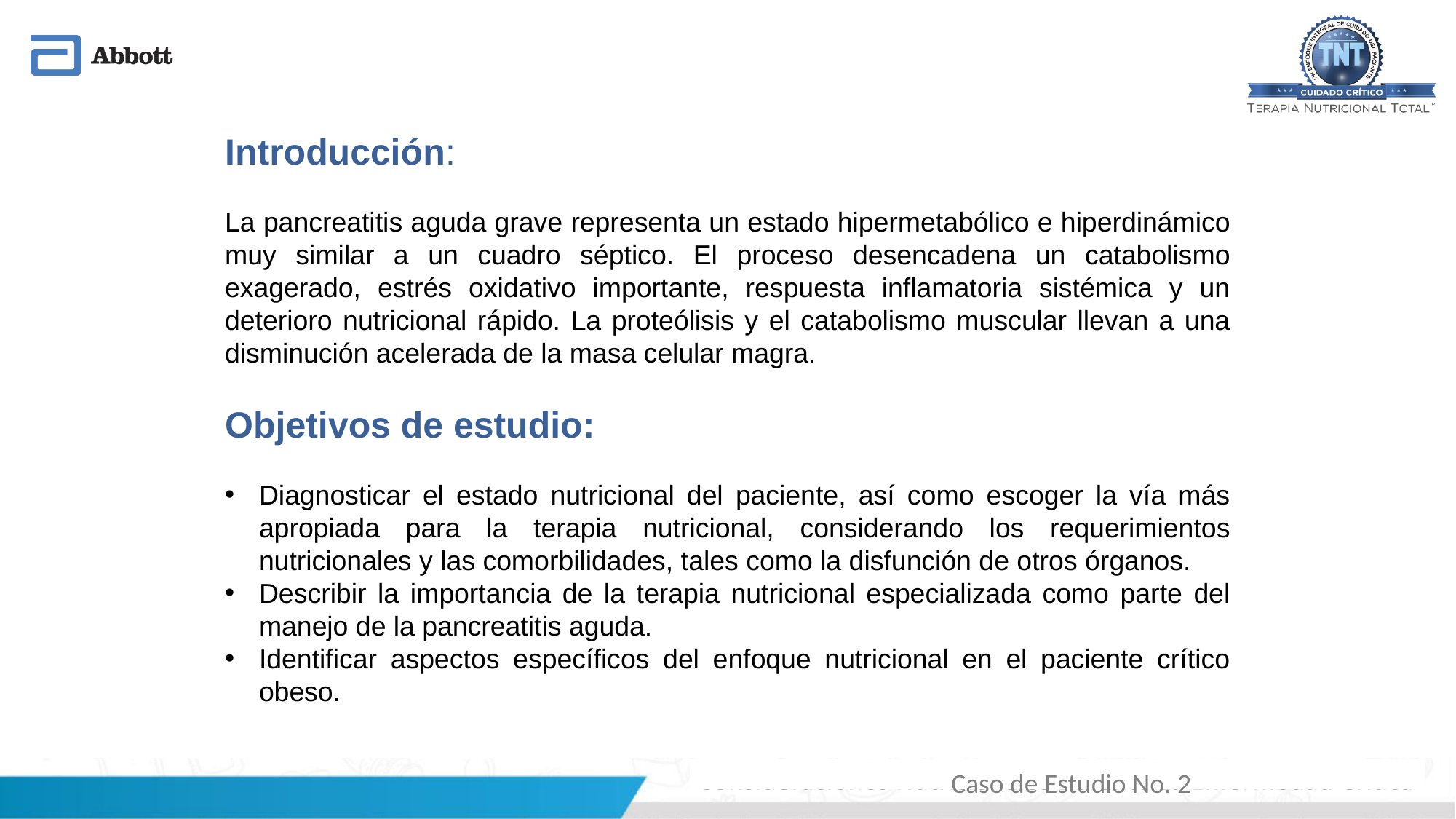

Introducción:

La pancreatitis aguda grave representa un estado hipermetabólico e hiperdinámico muy similar a un cuadro séptico. El proceso desencadena un catabolismo exagerado, estrés oxidativo importante, respuesta inflamatoria sistémica y un deterioro nutricional rápido. La proteólisis y el catabolismo muscular llevan a una disminución acelerada de la masa celular magra.

Objetivos de estudio:

Diagnosticar el estado nutricional del paciente, así como escoger la vía más apropiada para la terapia nutricional, considerando los requerimientos nutricionales y las comorbilidades, tales como la disfunción de otros órganos.
Describir la importancia de la terapia nutricional especializada como parte del manejo de la pancreatitis aguda.
Identificar aspectos específicos del enfoque nutricional en el paciente crítico obeso.